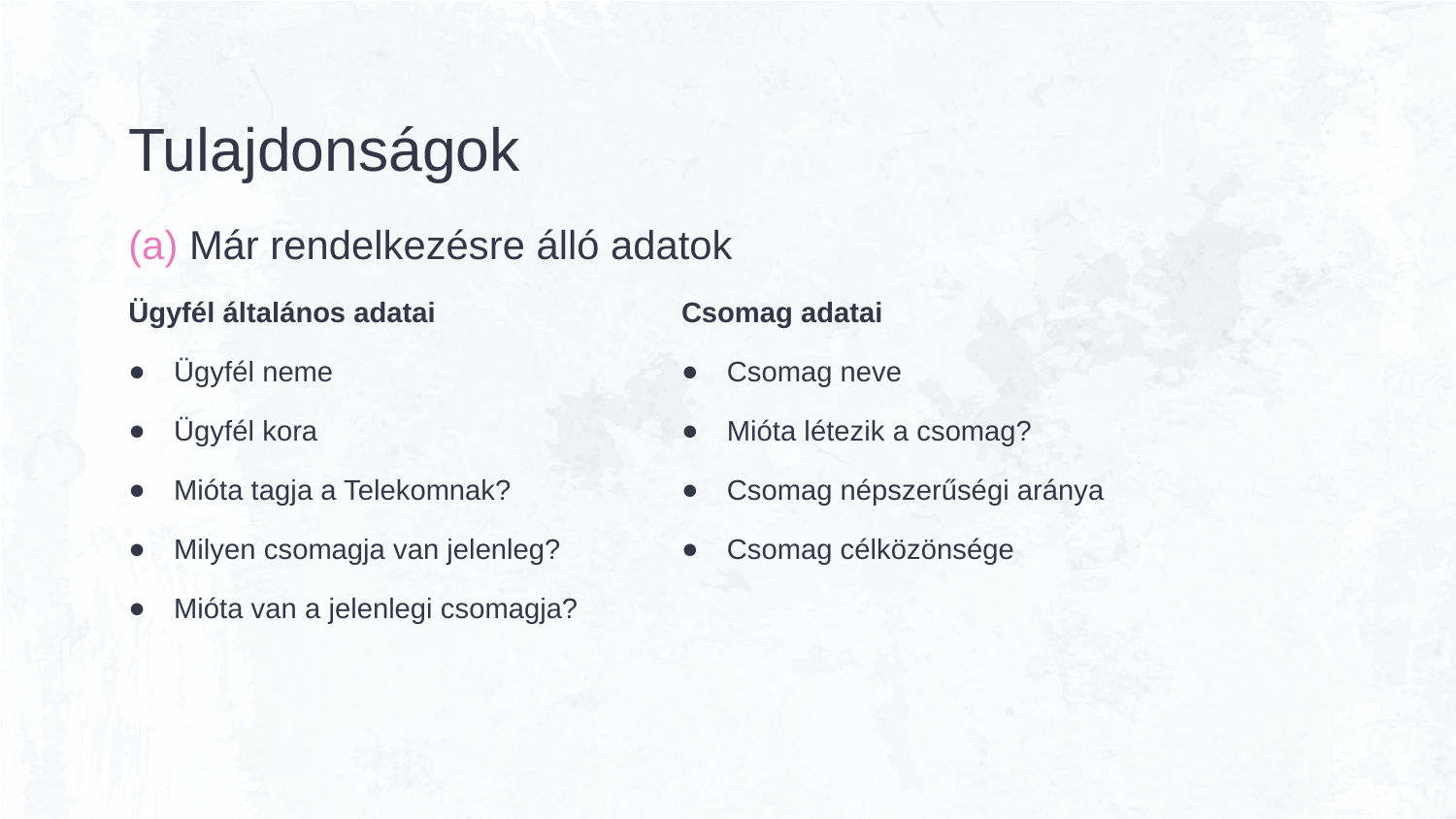

# Tulajdonságok
(a) Már rendelkezésre álló adatok
Ügyfél általános adatai
Ügyfél neme
Ügyfél kora
Mióta tagja a Telekomnak?
Milyen csomagja van jelenleg?
Mióta van a jelenlegi csomagja?
Csomag adatai
Csomag neve
Mióta létezik a csomag?
Csomag népszerűségi aránya
Csomag célközönsége